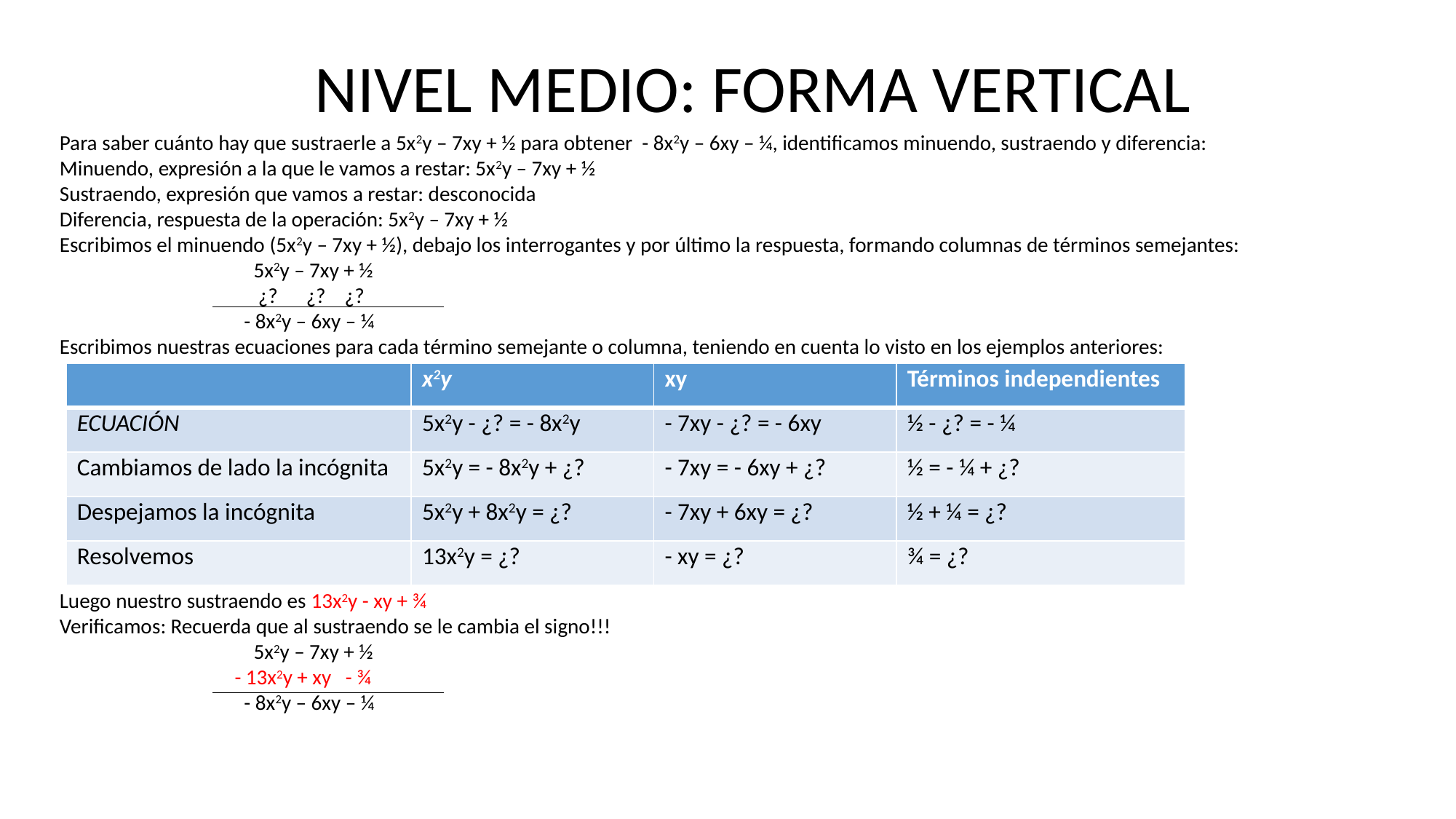

# NIVEL MEDIO: FORMA VERTICAL
Para saber cuánto hay que sustraerle a 5x2y – 7xy + ½ para obtener  - 8x2y – 6xy – ¼, identificamos minuendo, sustraendo y diferencia:
Minuendo, expresión a la que le vamos a restar: 5x2y – 7xy + ½
Sustraendo, expresión que vamos a restar: desconocida
Diferencia, respuesta de la operación: 5x2y – 7xy + ½
Escribimos el minuendo (5x2y – 7xy + ½), debajo los interrogantes y por último la respuesta, formando columnas de términos semejantes:
                                         5x2y – 7xy + ½
                                          ¿?      ¿?    ¿?
                                       - 8x2y – 6xy – ¼
Escribimos nuestras ecuaciones para cada término semejante o columna, teniendo en cuenta lo visto en los ejemplos anteriores:

Luego nuestro sustraendo es 13x2y - xy + ¾
Verificamos: Recuerda que al sustraendo se le cambia el signo!!!
                                         5x2y – 7xy + ½
                                     - 13x2y + xy   - ¾
                                       - 8x2y – 6xy – ¼

|  | x2y | xy | Términos independientes |
| --- | --- | --- | --- |
| ECUACIÓN | 5x2y - ¿? = - 8x2y | - 7xy - ¿? = - 6xy | ½ - ¿? = - ¼ |
| Cambiamos de lado la incógnita | 5x2y = - 8x2y + ¿? | - 7xy = - 6xy + ¿? | ½ = - ¼ + ¿? |
| Despejamos la incógnita | 5x2y + 8x2y = ¿? | - 7xy + 6xy = ¿? | ½ + ¼ = ¿? |
| Resolvemos | 13x2y = ¿? | - xy = ¿? | ¾ = ¿? |